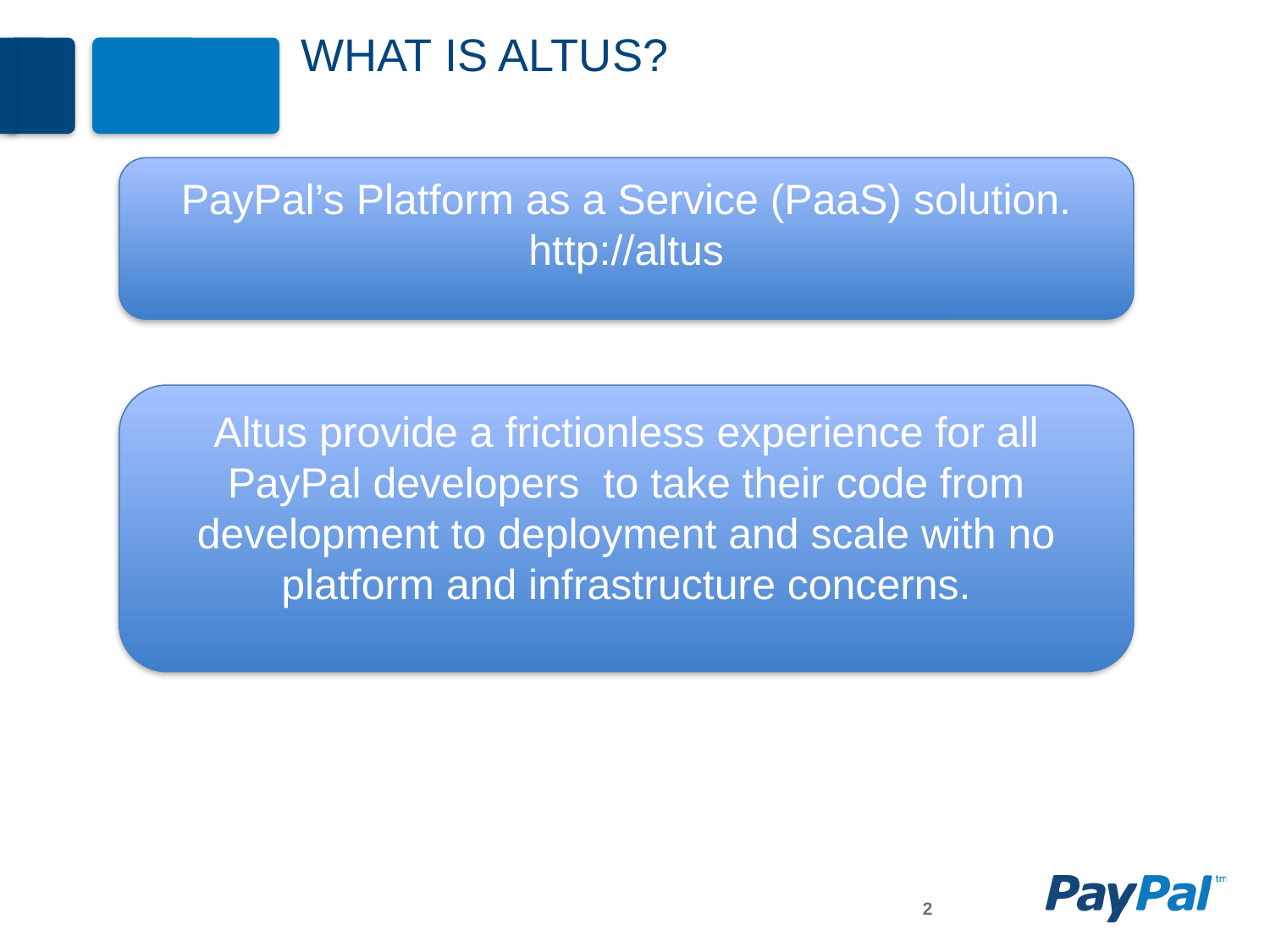

# What is ALTUS?
PayPal’s Platform as a Service (PaaS) solution.
http://altus
Altus provide a frictionless experience for all PayPal developers  to take their code from development to deployment and scale with no platform and infrastructure concerns.
2